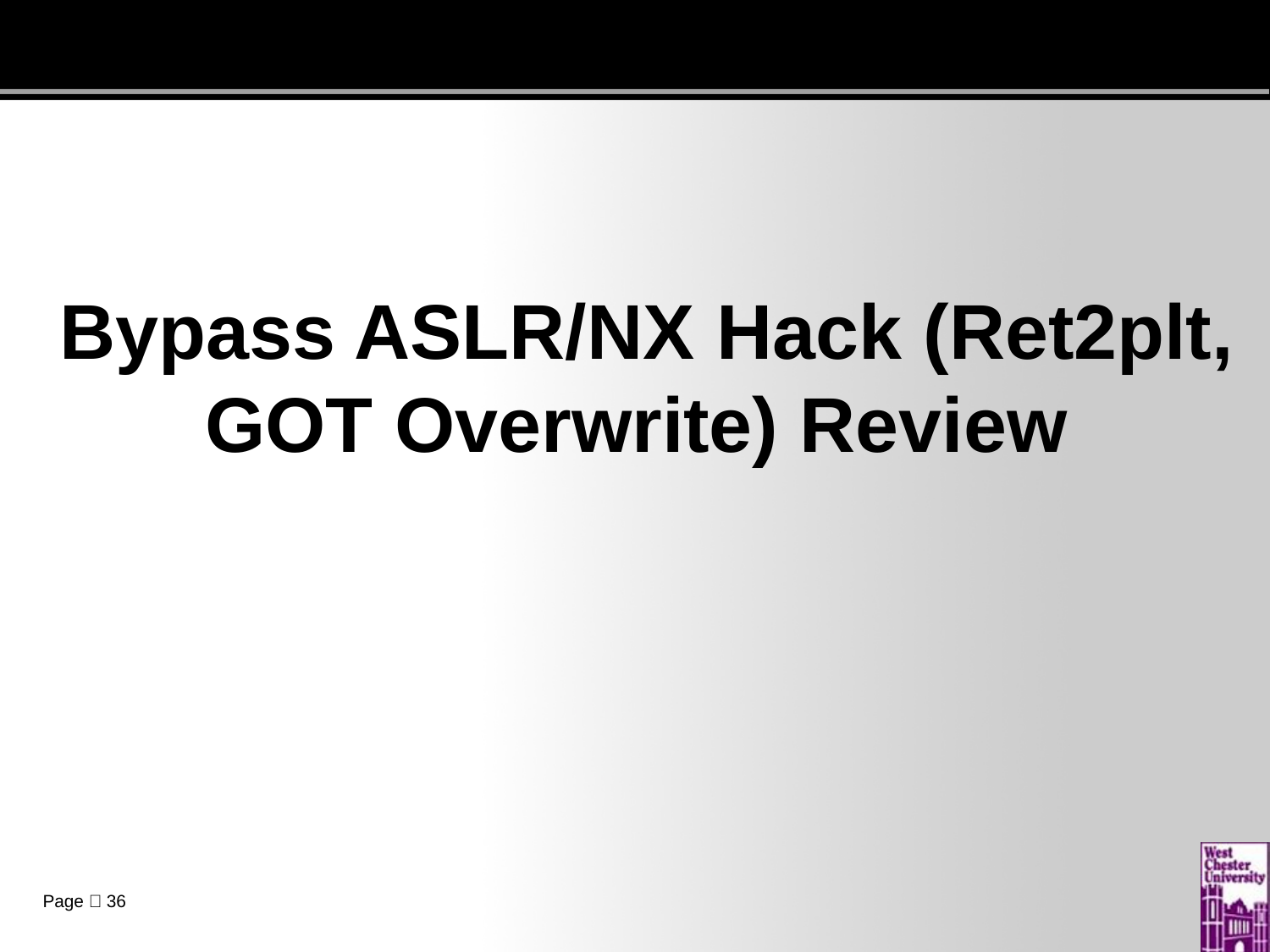

#
Bypass ASLR/NX Hack (Ret2plt, GOT Overwrite) Review